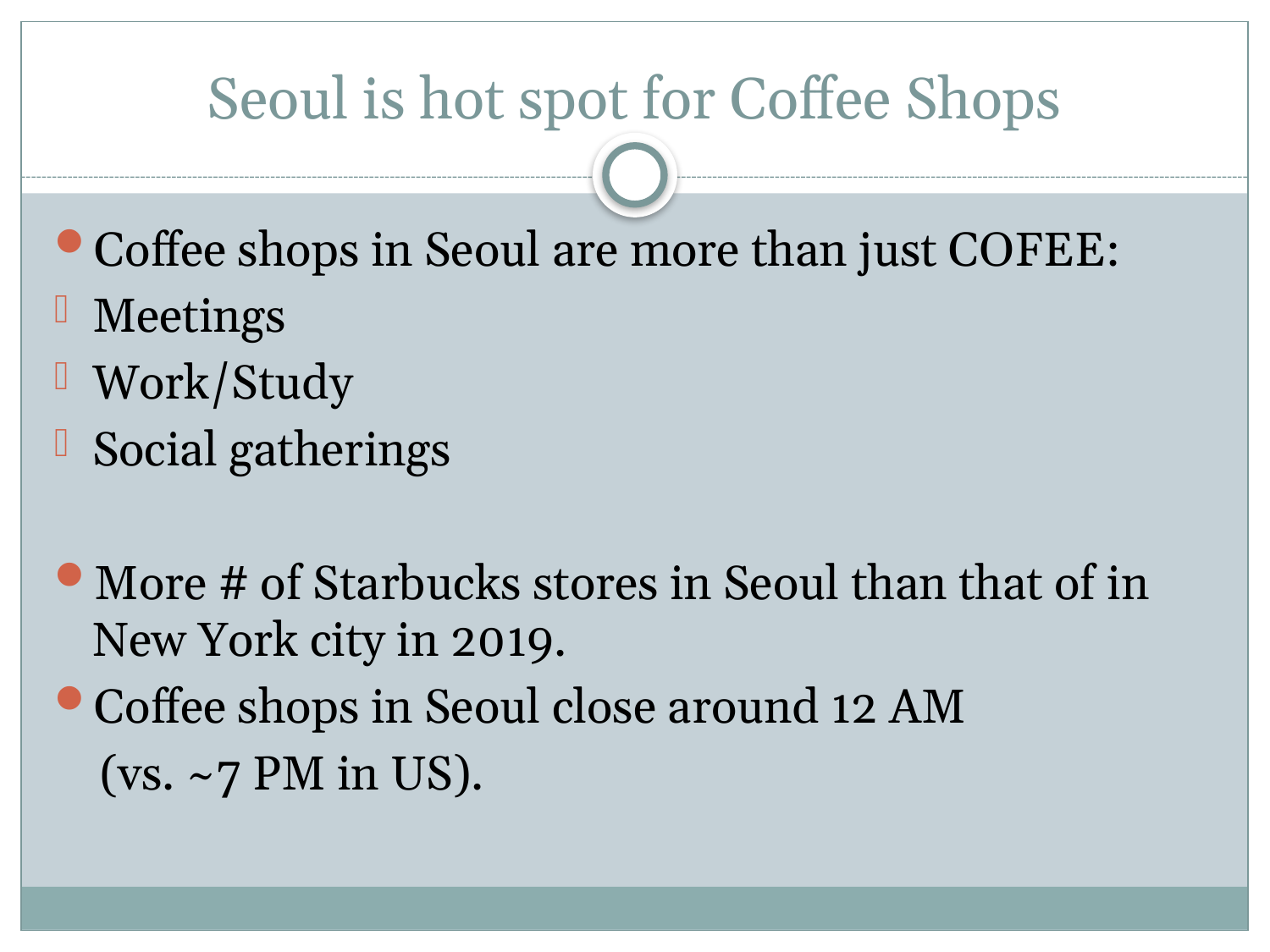

# Seoul is hot spot for Coffee Shops
Coffee shops in Seoul are more than just COFEE:
Meetings
Work/Study
Social gatherings

More # of Starbucks stores in Seoul than that of in New York city in 2019.
Coffee shops in Seoul close around 12 AM
    (vs. ~7 PM in US).